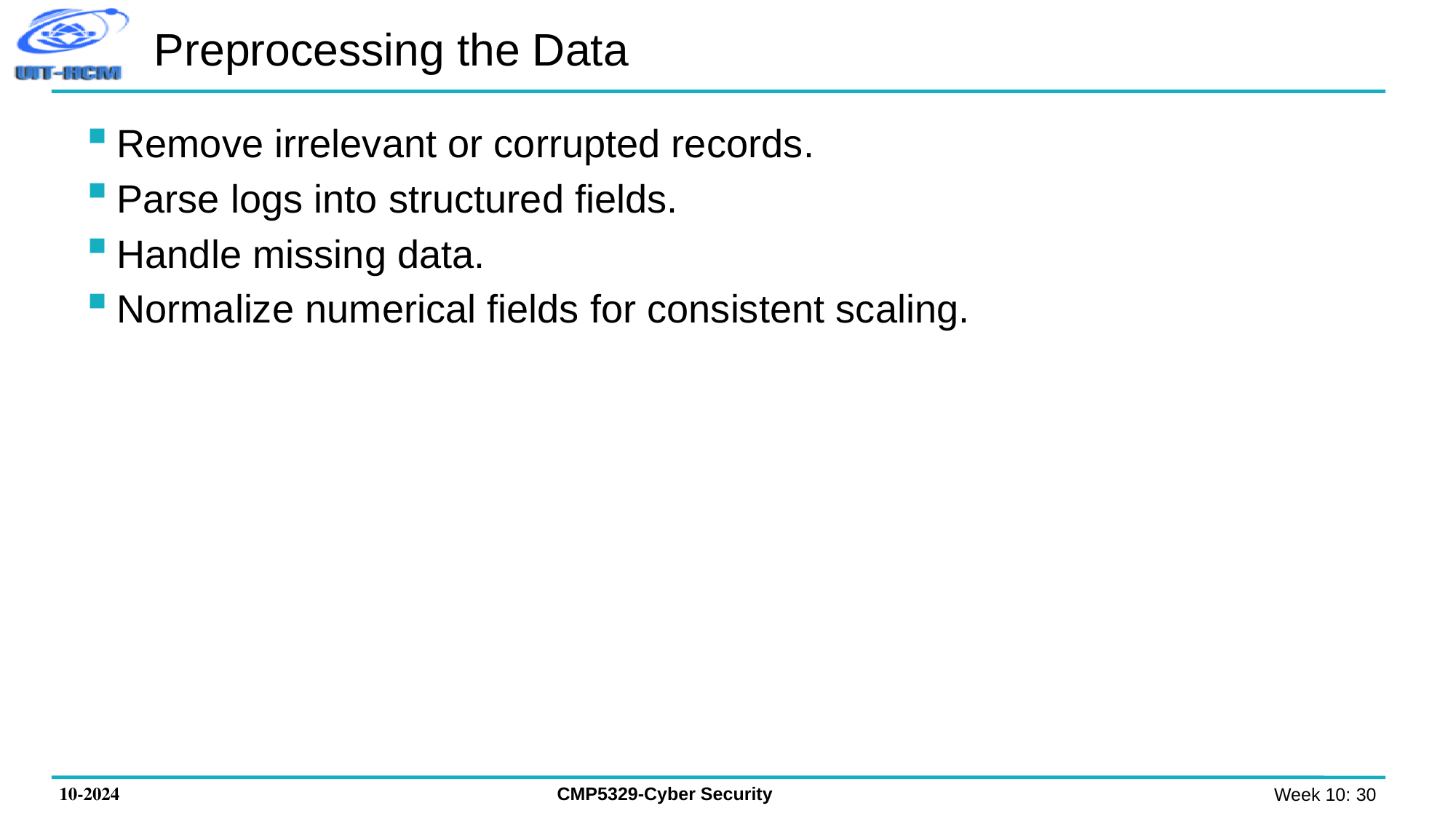

# Preprocessing the Data
Remove irrelevant or corrupted records.
Parse logs into structured fields.
Handle missing data.
Normalize numerical fields for consistent scaling.